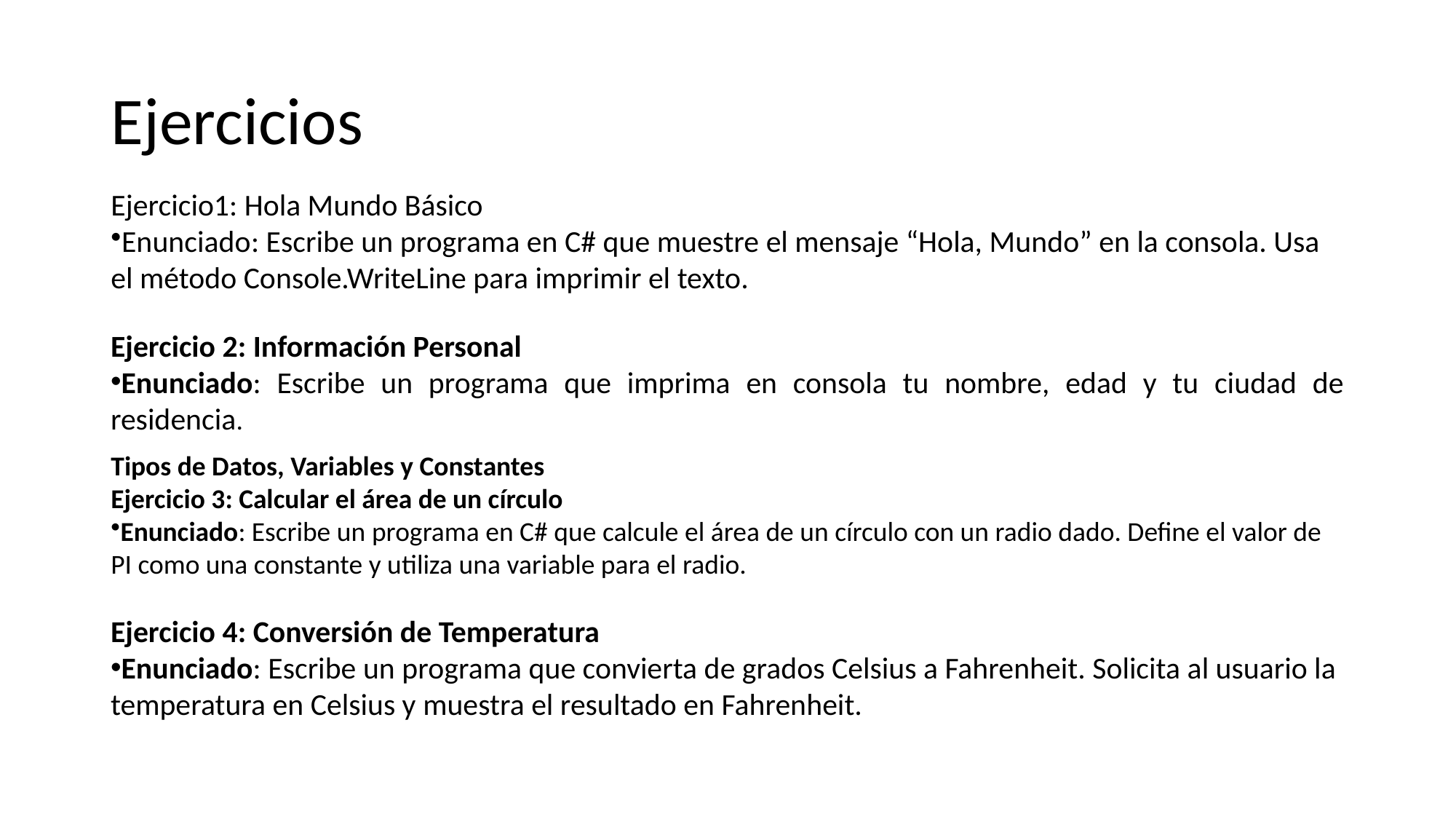

# Ejercicios
Ejercicio1: Hola Mundo Básico
Enunciado: Escribe un programa en C# que muestre el mensaje “Hola, Mundo” en la consola. Usa el método Console.WriteLine para imprimir el texto.
Ejercicio 2: Información Personal
Enunciado: Escribe un programa que imprima en consola tu nombre, edad y tu ciudad de residencia.
Tipos de Datos, Variables y Constantes
Ejercicio 3: Calcular el área de un círculo
Enunciado: Escribe un programa en C# que calcule el área de un círculo con un radio dado. Define el valor de PI como una constante y utiliza una variable para el radio.
Ejercicio 4: Conversión de Temperatura
Enunciado: Escribe un programa que convierta de grados Celsius a Fahrenheit. Solicita al usuario la temperatura en Celsius y muestra el resultado en Fahrenheit.